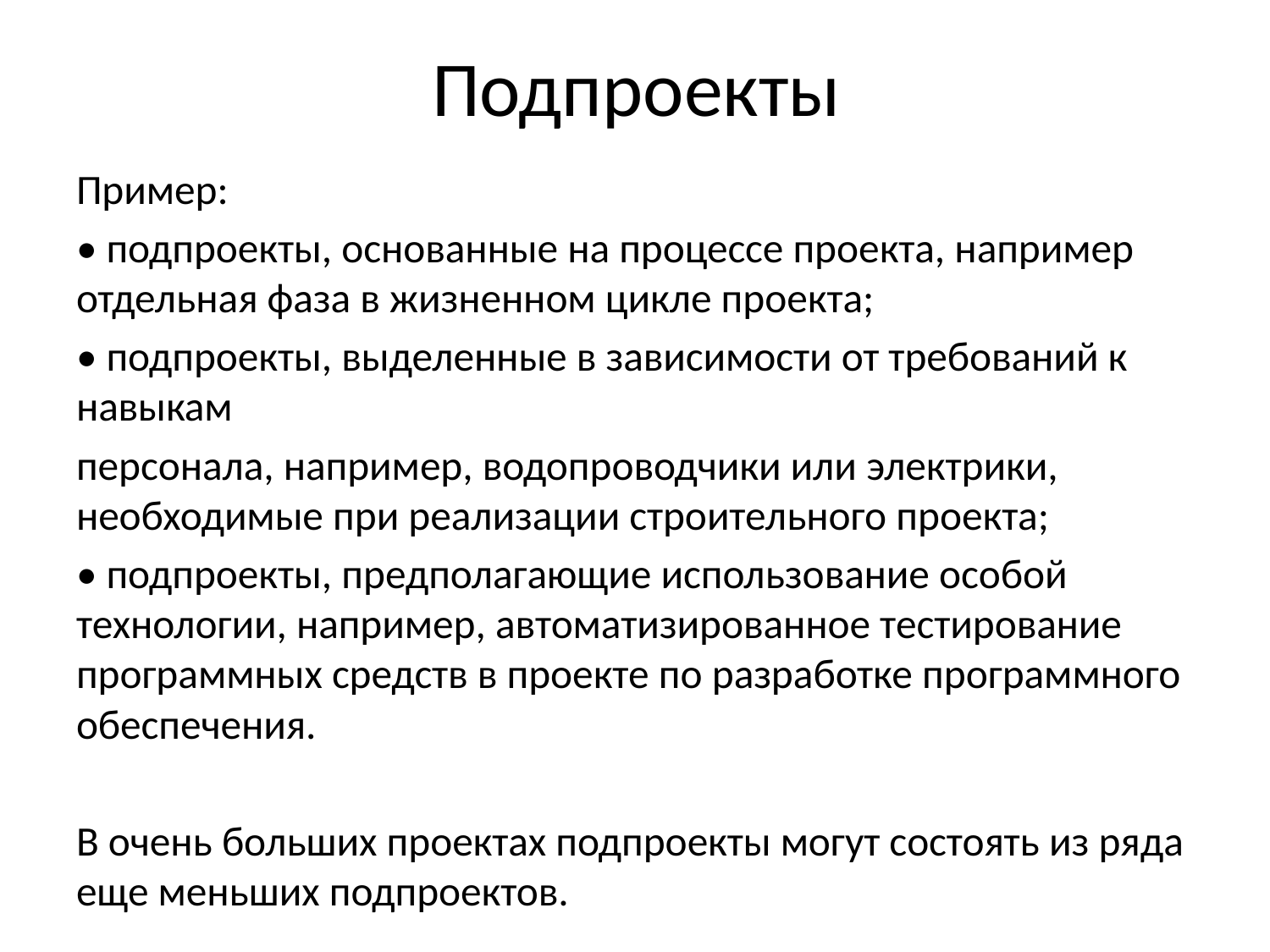

# Подпроекты
Пример:
• подпроекты, основанные на процессе проекта, например отдельная фаза в жизненном цикле проекта;
• подпроекты, выделенные в зависимости от требований к навыкам
персонала, например, водопроводчики или электрики, необходимые при реализации строительного проекта;
• подпроекты, предполагающие использование особой технологии, например, автоматизированное тестирование программных средств в проекте по разработке программного обеспечения.

В очень больших проектах подпроекты могут состоять из ряда еще меньших подпроектов.